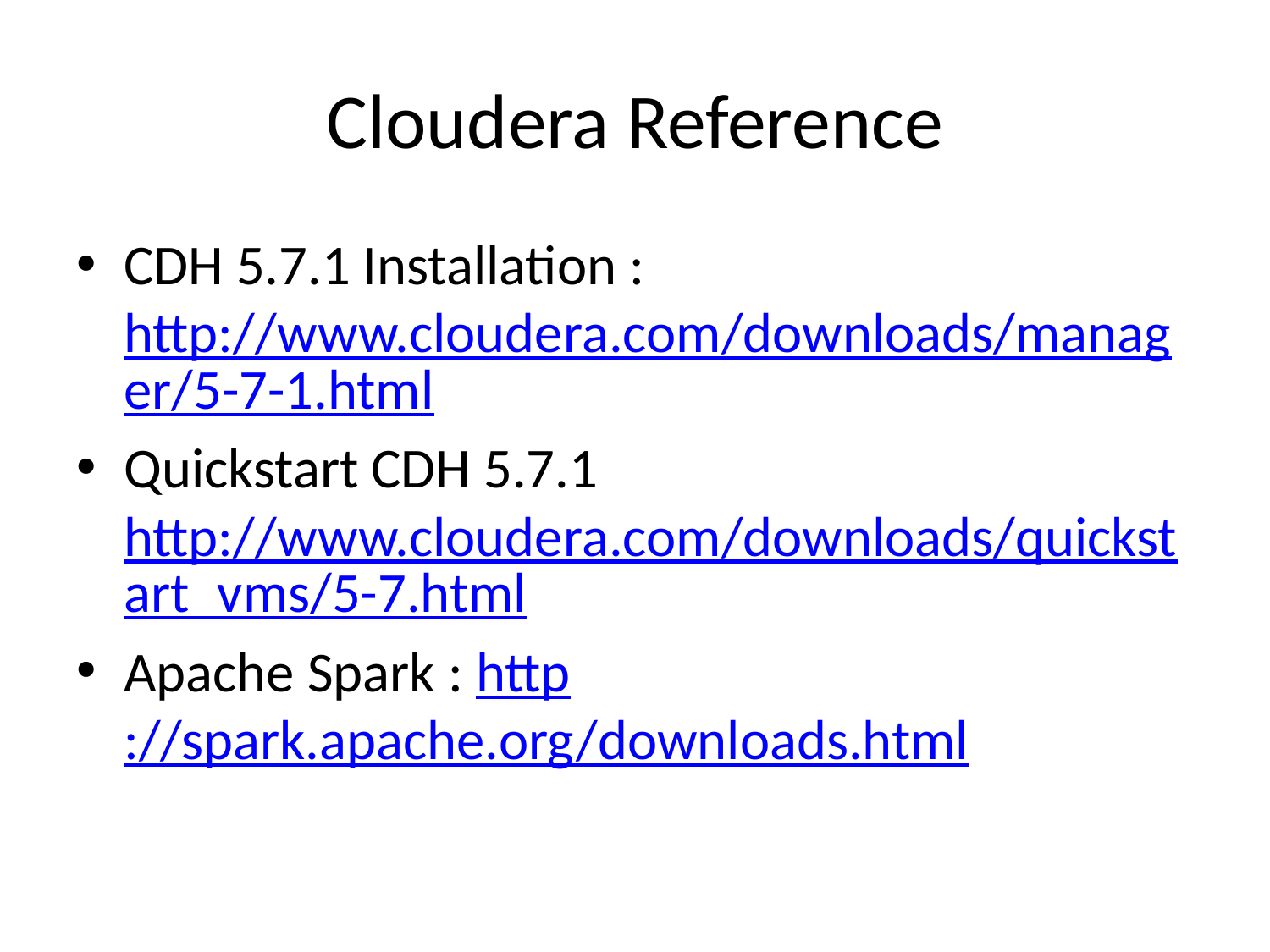

# Cloudera Reference
CDH 5.7.1 Installation : http://www.cloudera.com/downloads/manager/5-7-1.html
Quickstart CDH 5.7.1 http://www.cloudera.com/downloads/quickstart_vms/5-7.html
Apache Spark : http://spark.apache.org/downloads.html